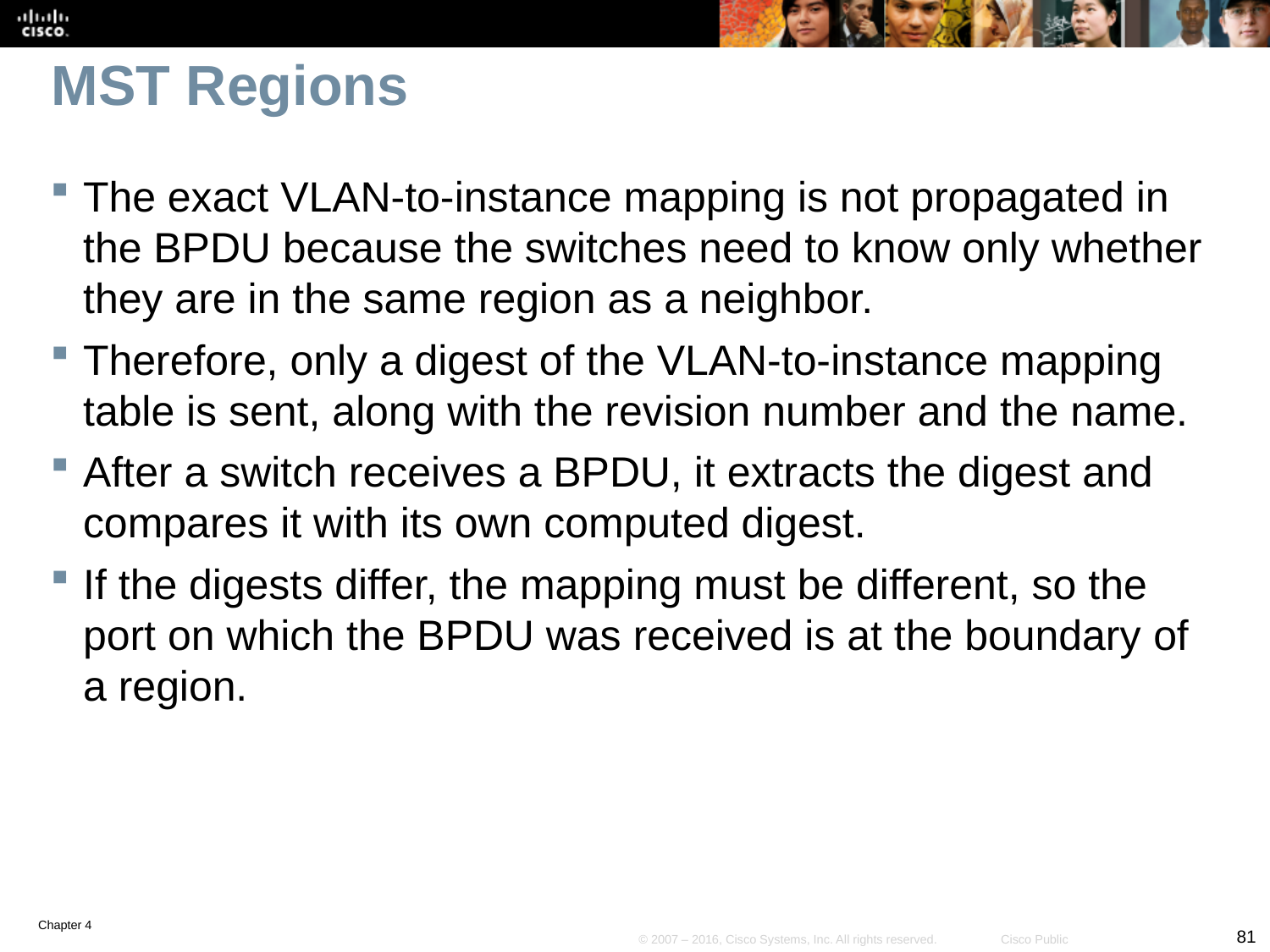

# MST Regions
The exact VLAN-to-instance mapping is not propagated in the BPDU because the switches need to know only whether they are in the same region as a neighbor.
Therefore, only a digest of the VLAN-to-instance mapping table is sent, along with the revision number and the name.
After a switch receives a BPDU, it extracts the digest and compares it with its own computed digest.
If the digests differ, the mapping must be different, so the port on which the BPDU was received is at the boundary of a region.